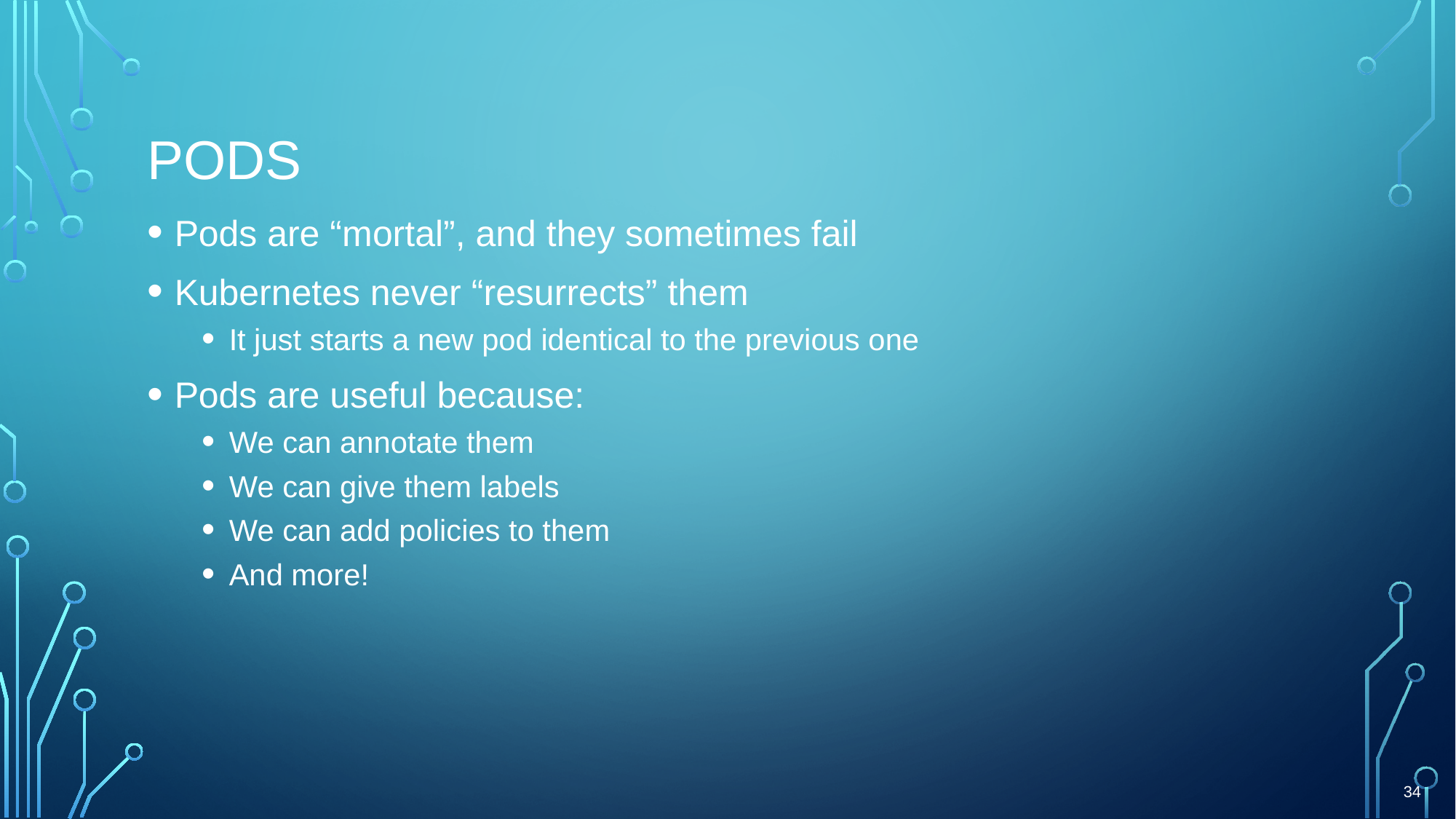

# PODS
Pods are “mortal”, and they sometimes fail
Kubernetes never “resurrects” them
It just starts a new pod identical to the previous one
Pods are useful because:
We can annotate them
We can give them labels
We can add policies to them
And more!

34